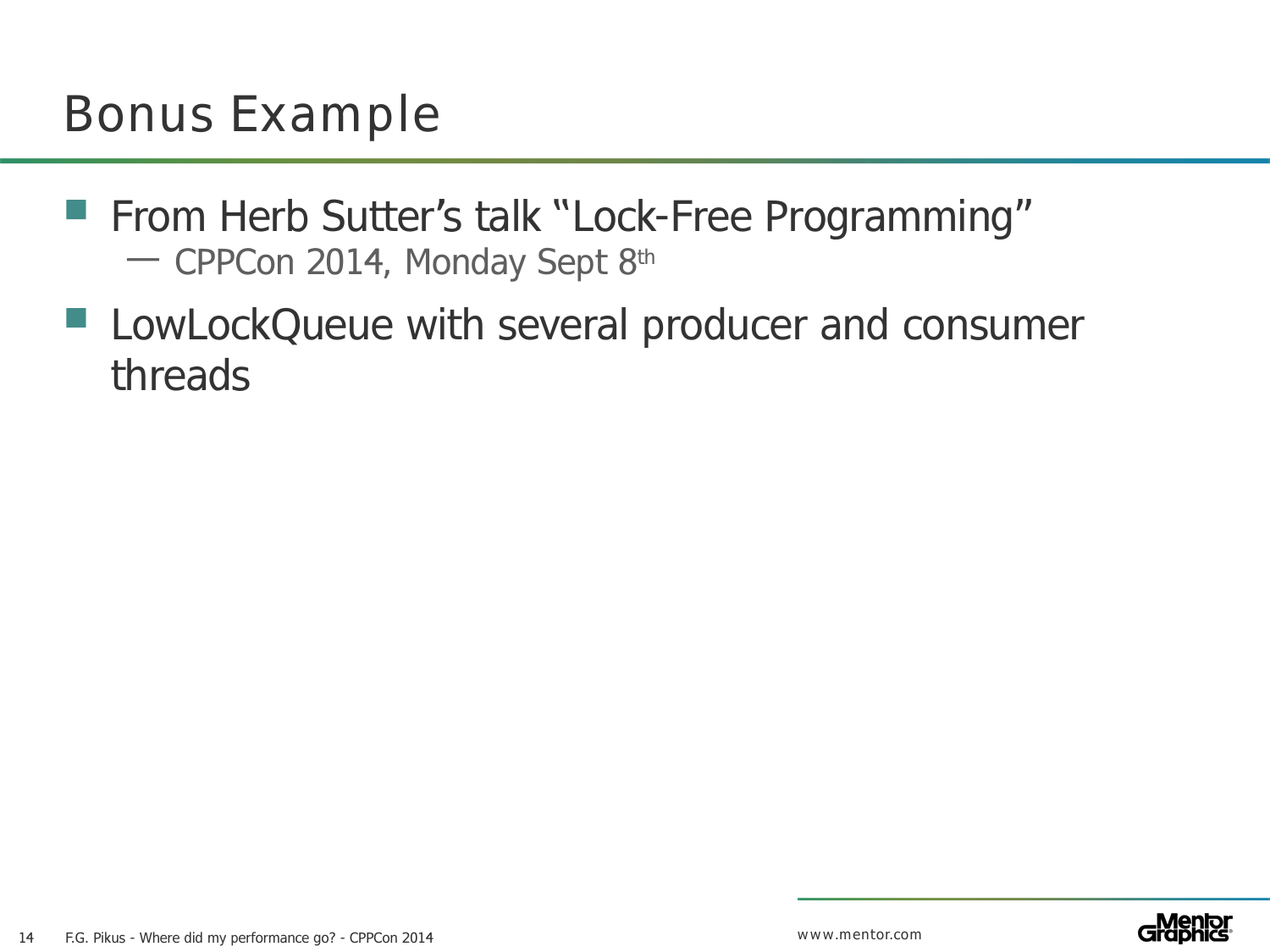

# Bonus Example
From Herb Sutter’s talk “Lock-Free Programming”
CPPCon 2014, Monday Sept 8th
LowLockQueue with several producer and consumer threads

F.G. Pikus - Where did my performance go? - CPPCon 2014
14